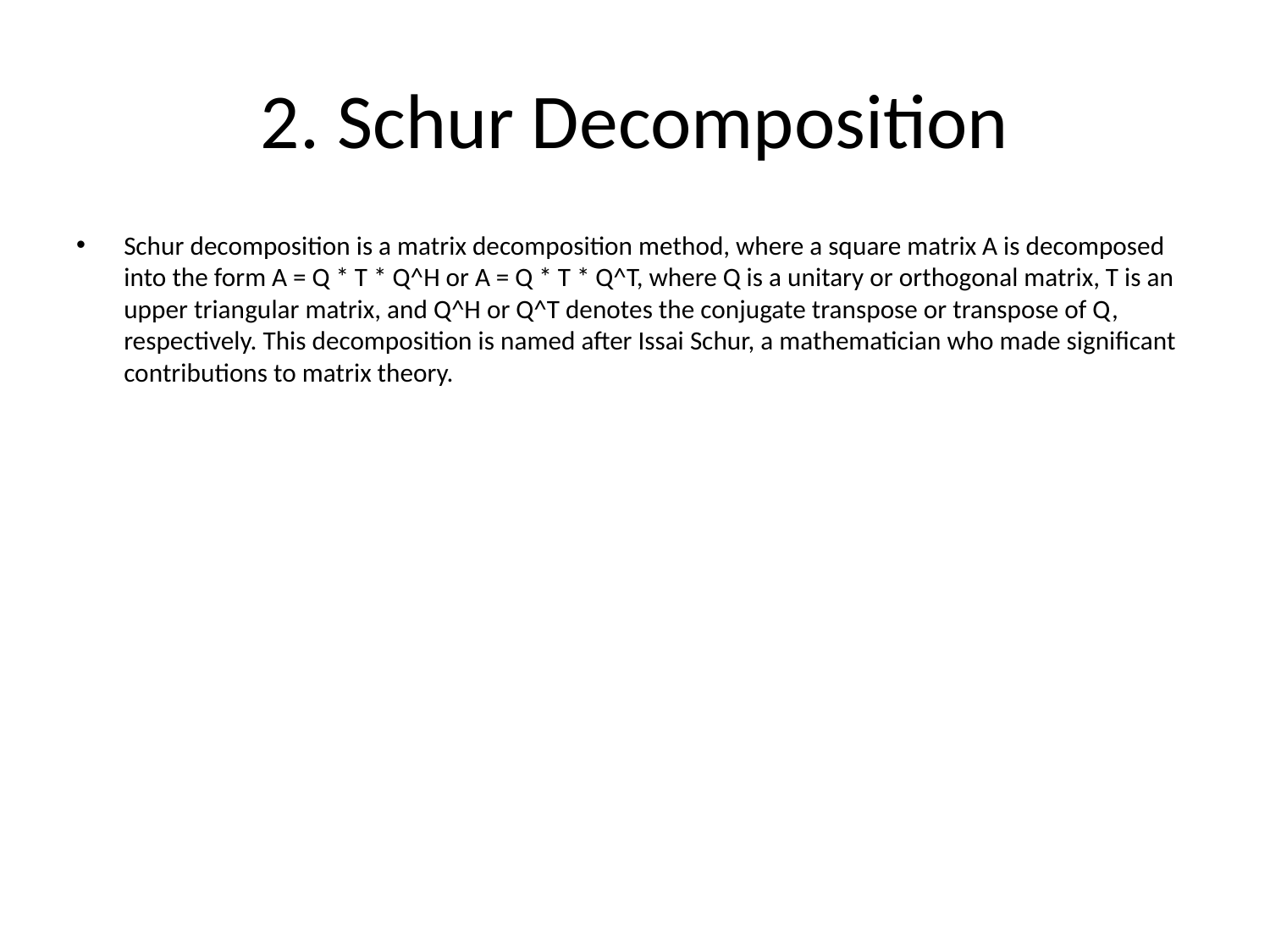

# 2. Schur Decomposition
Schur decomposition is a matrix decomposition method, where a square matrix A is decomposed into the form A = Q * T * Q^H or A = Q * T * Q^T, where Q is a unitary or orthogonal matrix, T is an upper triangular matrix, and Q^H or Q^T denotes the conjugate transpose or transpose of Q, respectively. This decomposition is named after Issai Schur, a mathematician who made significant contributions to matrix theory.